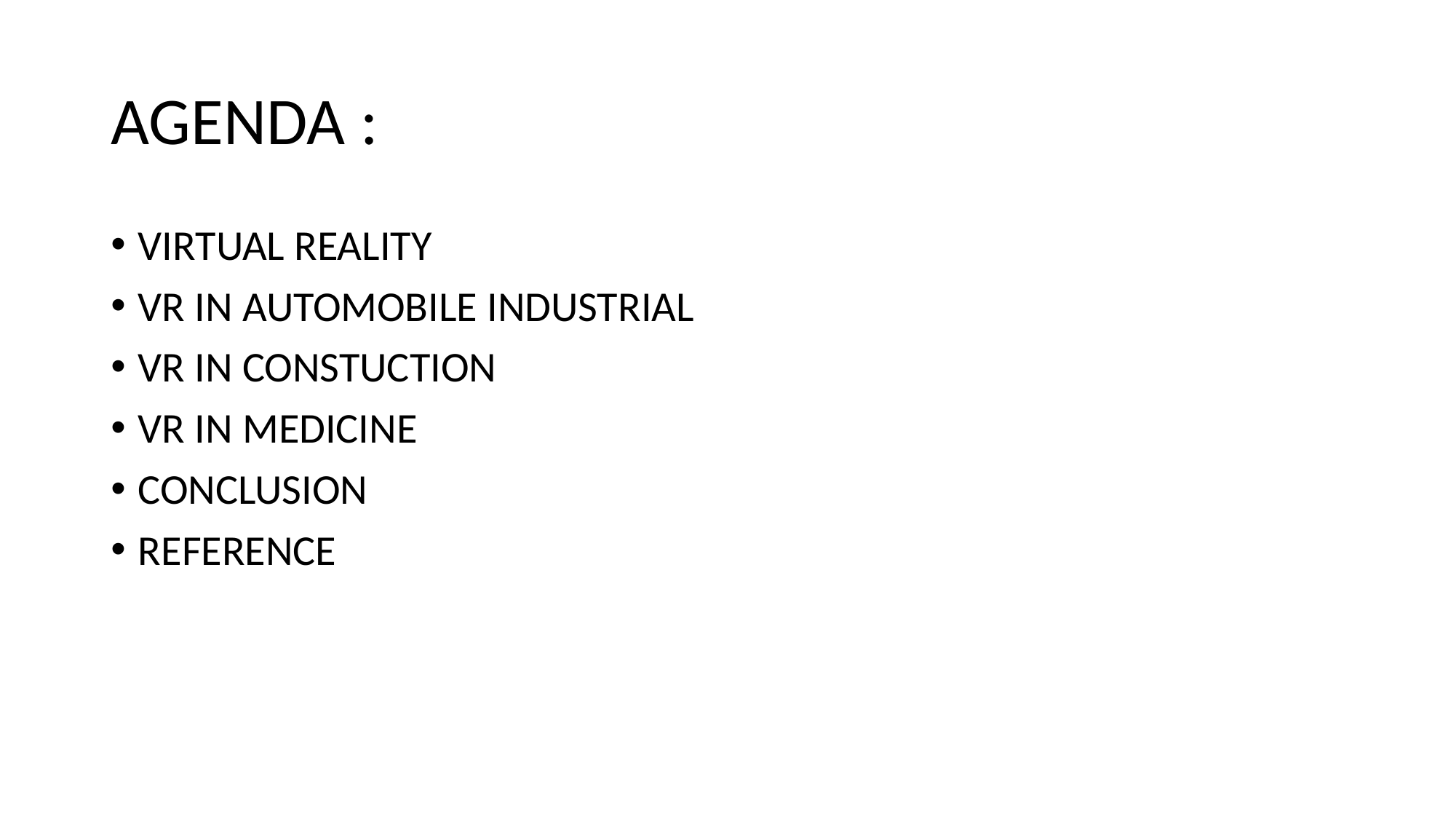

# AGENDA :
VIRTUAL REALITY
VR IN AUTOMOBILE INDUSTRIAL
VR IN CONSTUCTION
VR IN MEDICINE
CONCLUSION
REFERENCE